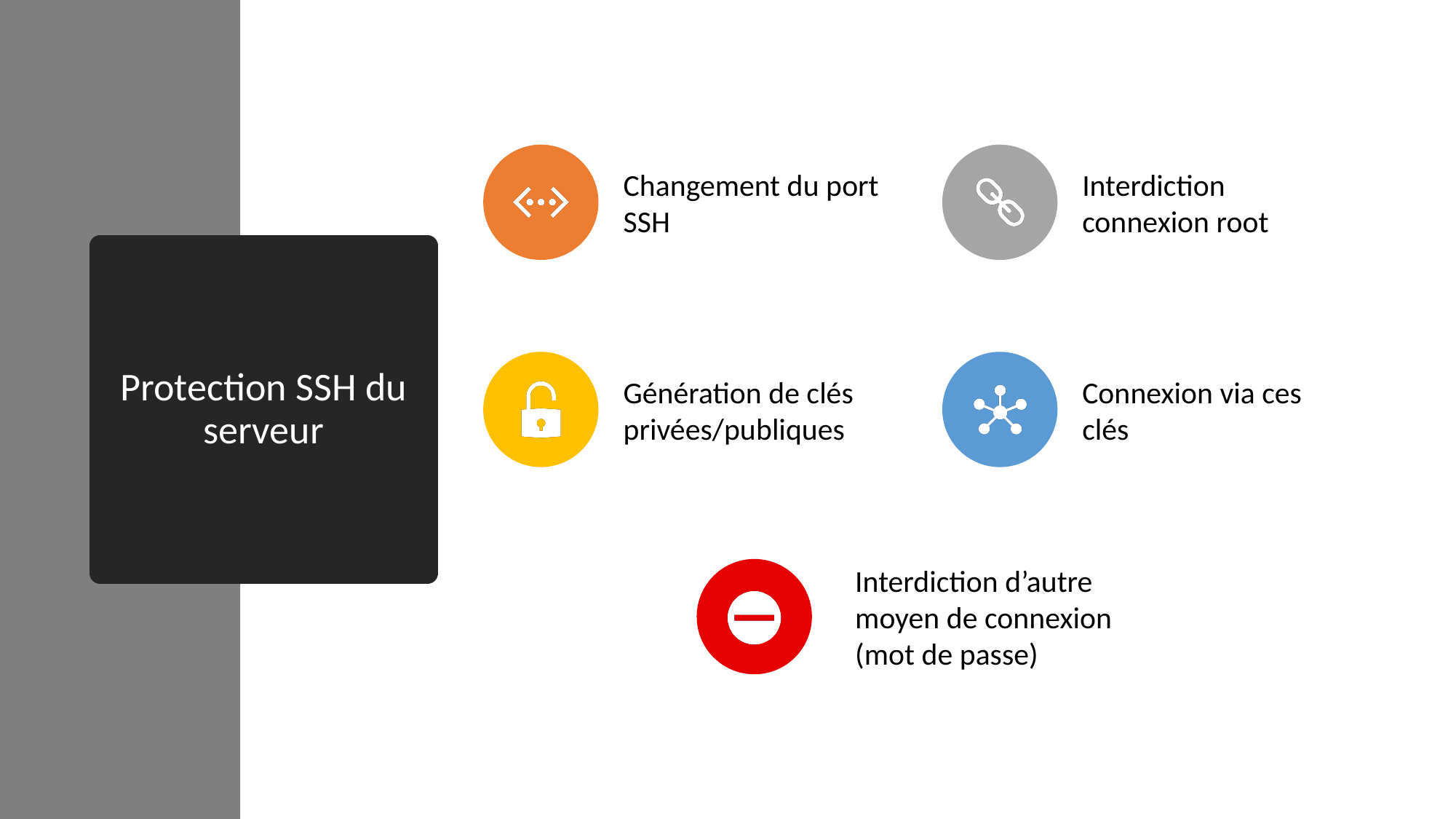

Changement du port SSH
Interdiction connexion root
Génération de clés privées/publiques
Connexion via ces clés
Interdiction d’autre moyen de connexion (mot de passe)
# Protection SSH du serveur